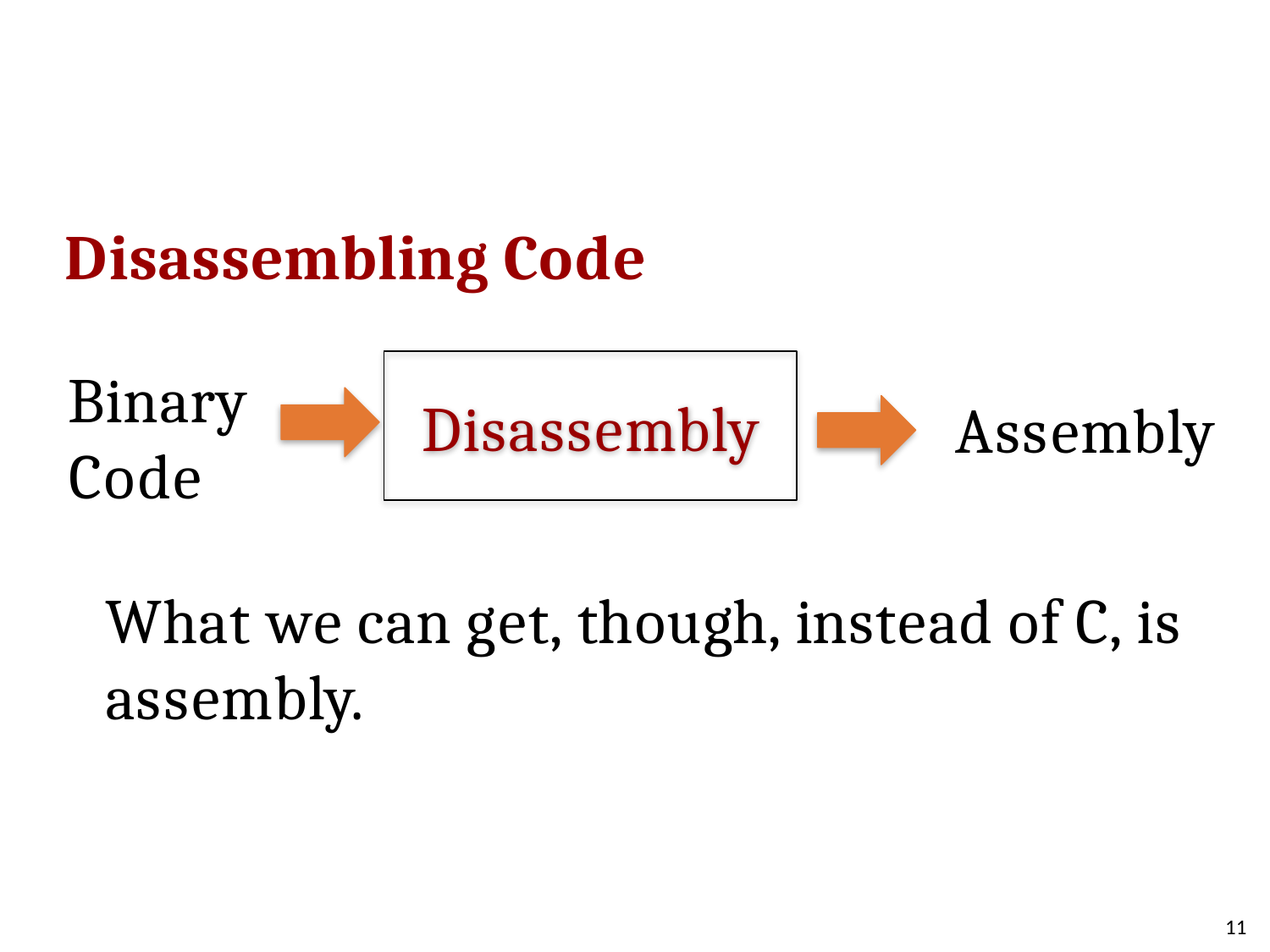

Disassembling Code
Disassembly
Binary
Code
Assembly

What we can get, though, instead of C, is assembly.
11